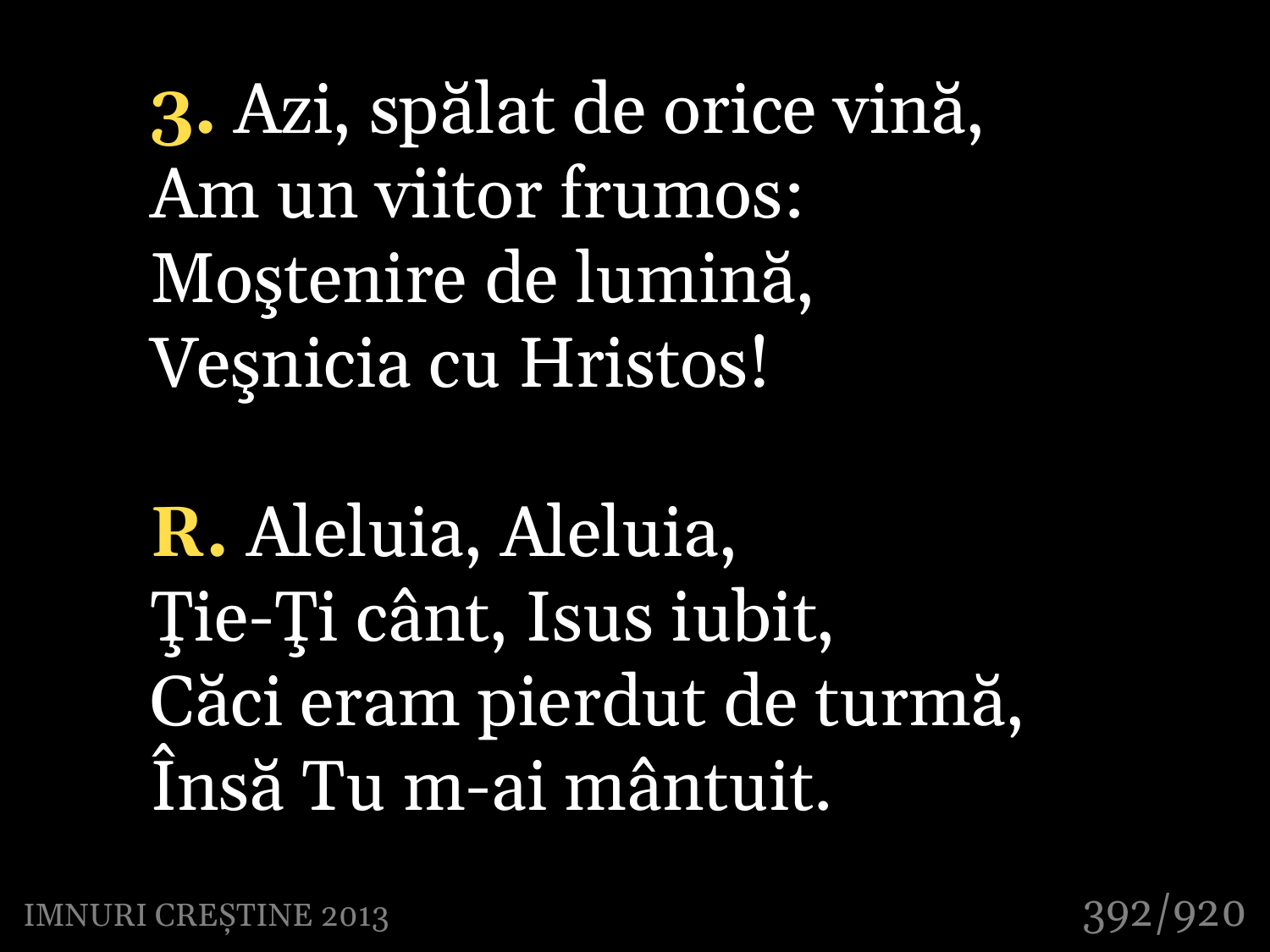

3. Azi, spălat de orice vină,
Am un viitor frumos:
Moştenire de lumină,
Veşnicia cu Hristos!

R. Aleluia, Aleluia,
Ţie-Ţi cânt, Isus iubit,
Căci eram pierdut de turmă,
Însă Tu m-ai mântuit.
392/920
IMNURI CREȘTINE 2013